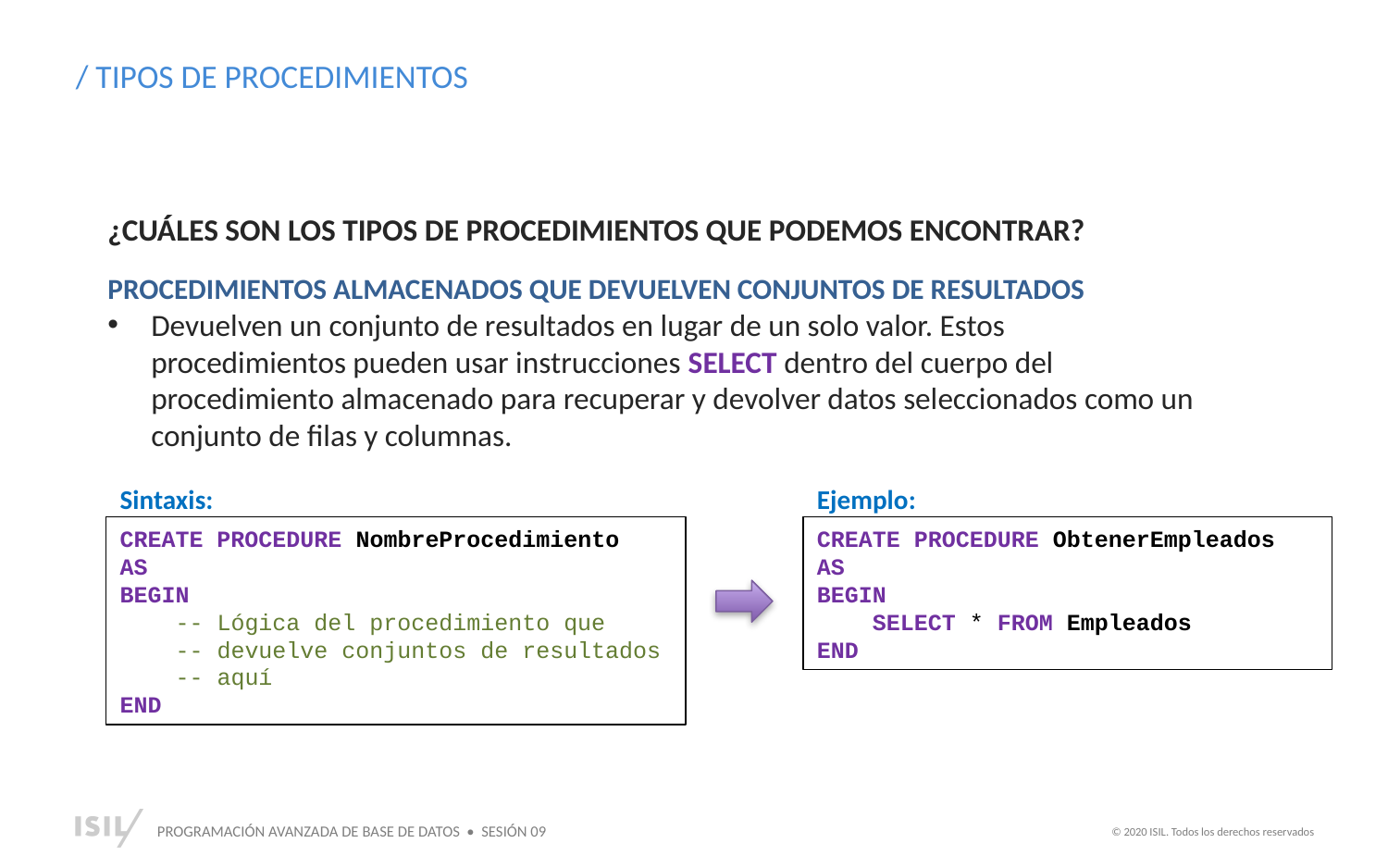

/ TIPOS DE PROCEDIMIENTOS
¿CUÁLES SON LOS TIPOS DE PROCEDIMIENTOS QUE PODEMOS ENCONTRAR?
PROCEDIMIENTOS ALMACENADOS QUE DEVUELVEN CONJUNTOS DE RESULTADOS
Devuelven un conjunto de resultados en lugar de un solo valor. Estos procedimientos pueden usar instrucciones SELECT dentro del cuerpo del procedimiento almacenado para recuperar y devolver datos seleccionados como un conjunto de filas y columnas.
Sintaxis:
CREATE PROCEDURE NombreProcedimiento
AS
BEGIN
    -- Lógica del procedimiento que
    -- devuelve conjuntos de resultados
    -- aquí
END
Ejemplo:
CREATE PROCEDURE ObtenerEmpleados
AS
BEGIN
    SELECT * FROM Empleados
END